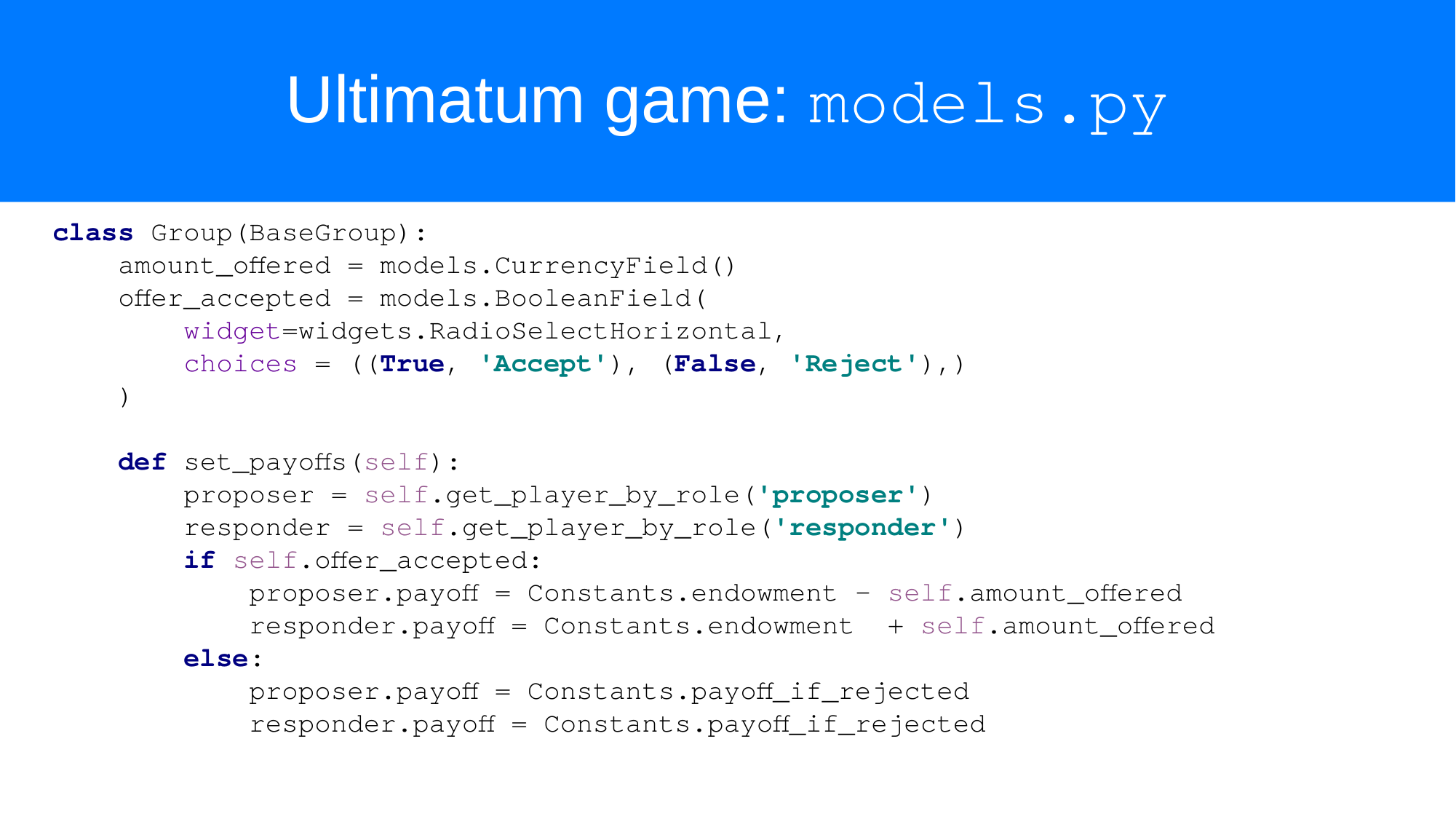

# Ultimatum game: models.py
class Group(BaseGroup):
    amount_offered = models.CurrencyField()
    offer_accepted = models.BooleanField(
        widget=widgets.RadioSelectHorizontal,
        choices = ((True, 'Accept'), (False, 'Reject'),)
    )
    def set_payoffs(self):
        proposer = self.get_player_by_role('proposer')
        responder = self.get_player_by_role('responder')
        if self.offer_accepted:
            proposer.payoff = Constants.endowment - self.amount_offered
            responder.payoff = Constants.endowment  + self.amount_offered
        else:
            proposer.payoff = Constants.payoff_if_rejected
            responder.payoff = Constants.payoff_if_rejected